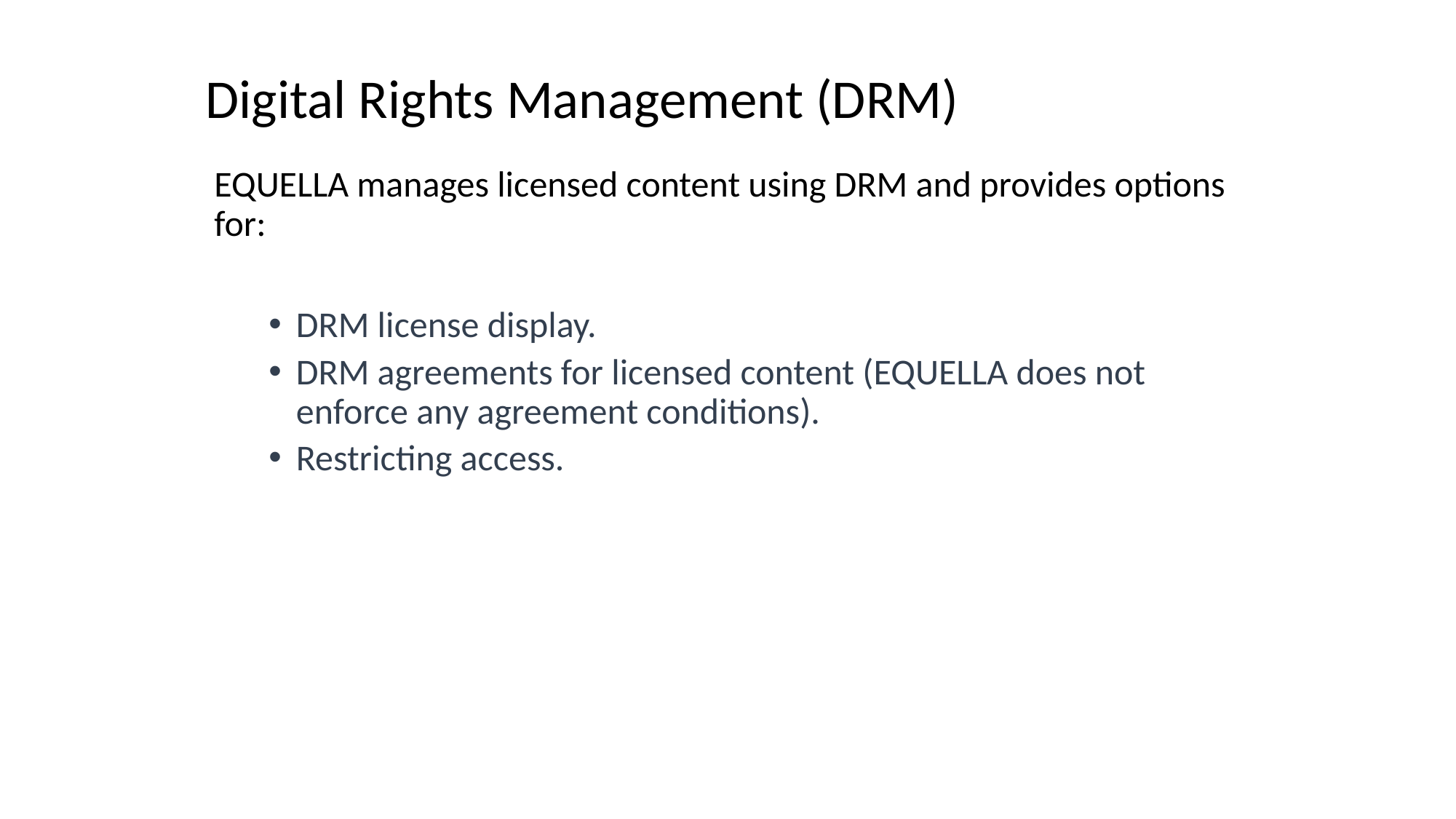

# Digital Rights Management (DRM)
EQUELLA manages licensed content using DRM and provides options for:

DRM license display.
DRM agreements for licensed content (EQUELLA does not enforce any agreement conditions).
Restricting access.